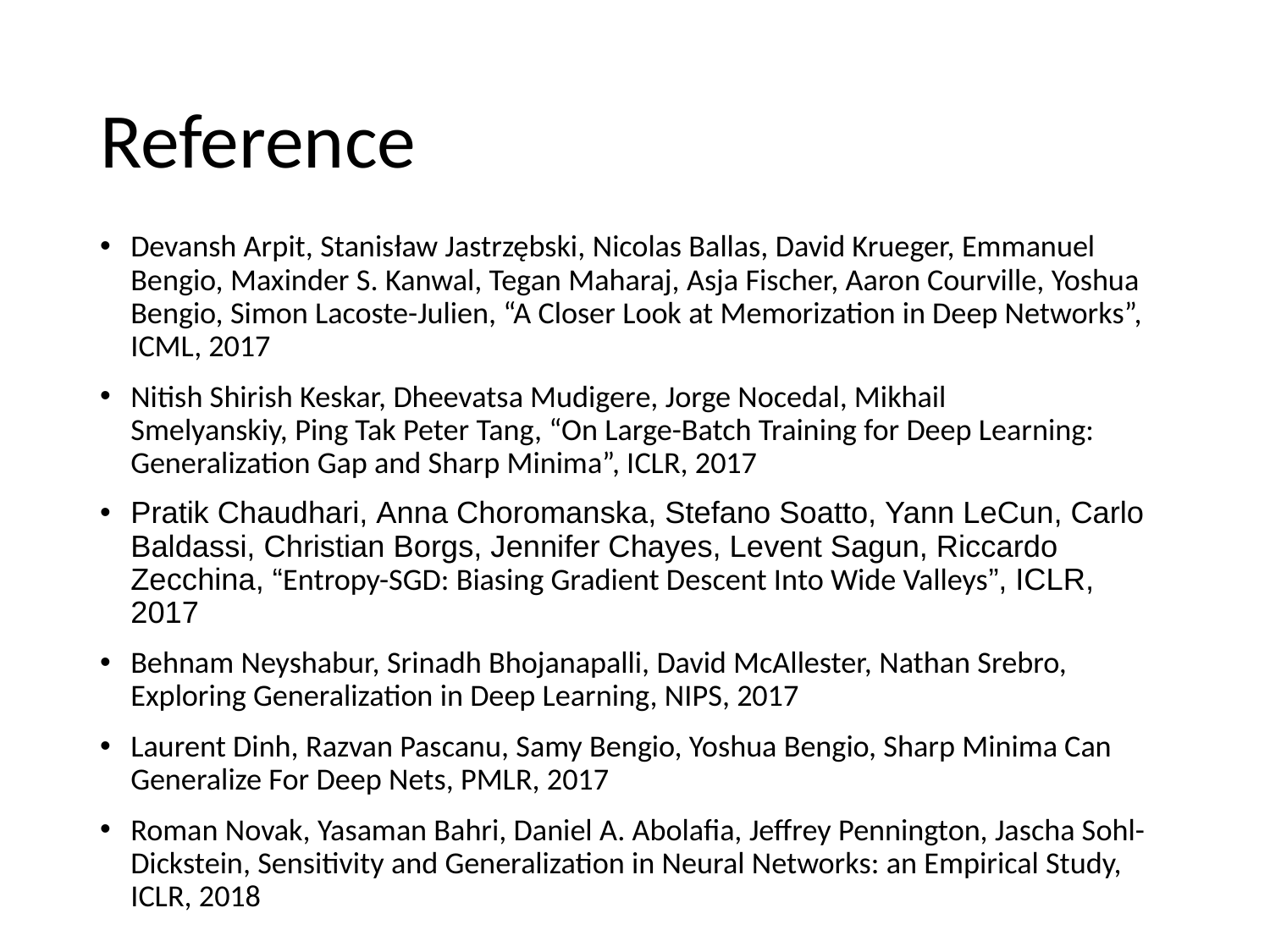

# Reference
Devansh Arpit, Stanisław Jastrzębski, Nicolas Ballas, David Krueger, Emmanuel Bengio, Maxinder S. Kanwal, Tegan Maharaj, Asja Fischer, Aaron Courville, Yoshua Bengio, Simon Lacoste-Julien, “A Closer Look at Memorization in Deep Networks”, ICML, 2017
Nitish Shirish Keskar, Dheevatsa Mudigere, Jorge Nocedal, Mikhail Smelyanskiy, Ping Tak Peter Tang, “On Large-Batch Training for Deep Learning: Generalization Gap and Sharp Minima”, ICLR, 2017
Pratik Chaudhari, Anna Choromanska, Stefano Soatto, Yann LeCun, Carlo Baldassi, Christian Borgs, Jennifer Chayes, Levent Sagun, Riccardo Zecchina, “Entropy-SGD: Biasing Gradient Descent Into Wide Valleys”, ICLR, 2017
Behnam Neyshabur, Srinadh Bhojanapalli, David McAllester, Nathan Srebro, Exploring Generalization in Deep Learning, NIPS, 2017
Laurent Dinh, Razvan Pascanu, Samy Bengio, Yoshua Bengio, Sharp Minima Can Generalize For Deep Nets, PMLR, 2017
Roman Novak, Yasaman Bahri, Daniel A. Abolafia, Jeffrey Pennington, Jascha Sohl-Dickstein, Sensitivity and Generalization in Neural Networks: an Empirical Study, ICLR, 2018